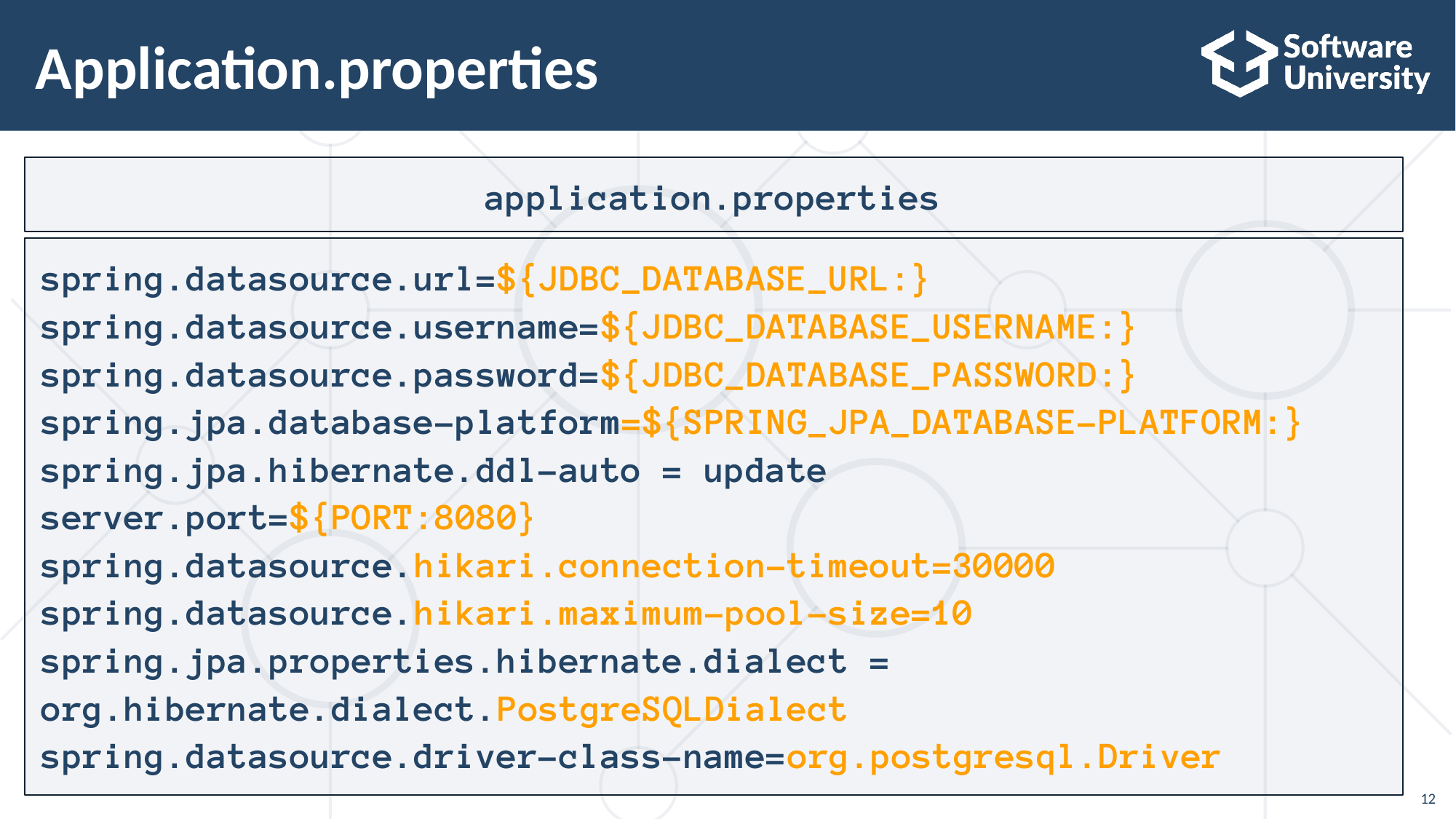

# Application.properties
application.properties
spring.datasource.url=${JDBC_DATABASE_URL:}
spring.datasource.username=${JDBC_DATABASE_USERNAME:}
spring.datasource.password=${JDBC_DATABASE_PASSWORD:}
spring.jpa.database-platform=${SPRING_JPA_DATABASE-PLATFORM:}
spring.jpa.hibernate.ddl-auto = update
server.port=${PORT:8080}
spring.datasource.hikari.connection-timeout=30000
spring.datasource.hikari.maximum-pool-size=10
spring.jpa.properties.hibernate.dialect = org.hibernate.dialect.PostgreSQLDialect
spring.datasource.driver-class-name=org.postgresql.Driver
12